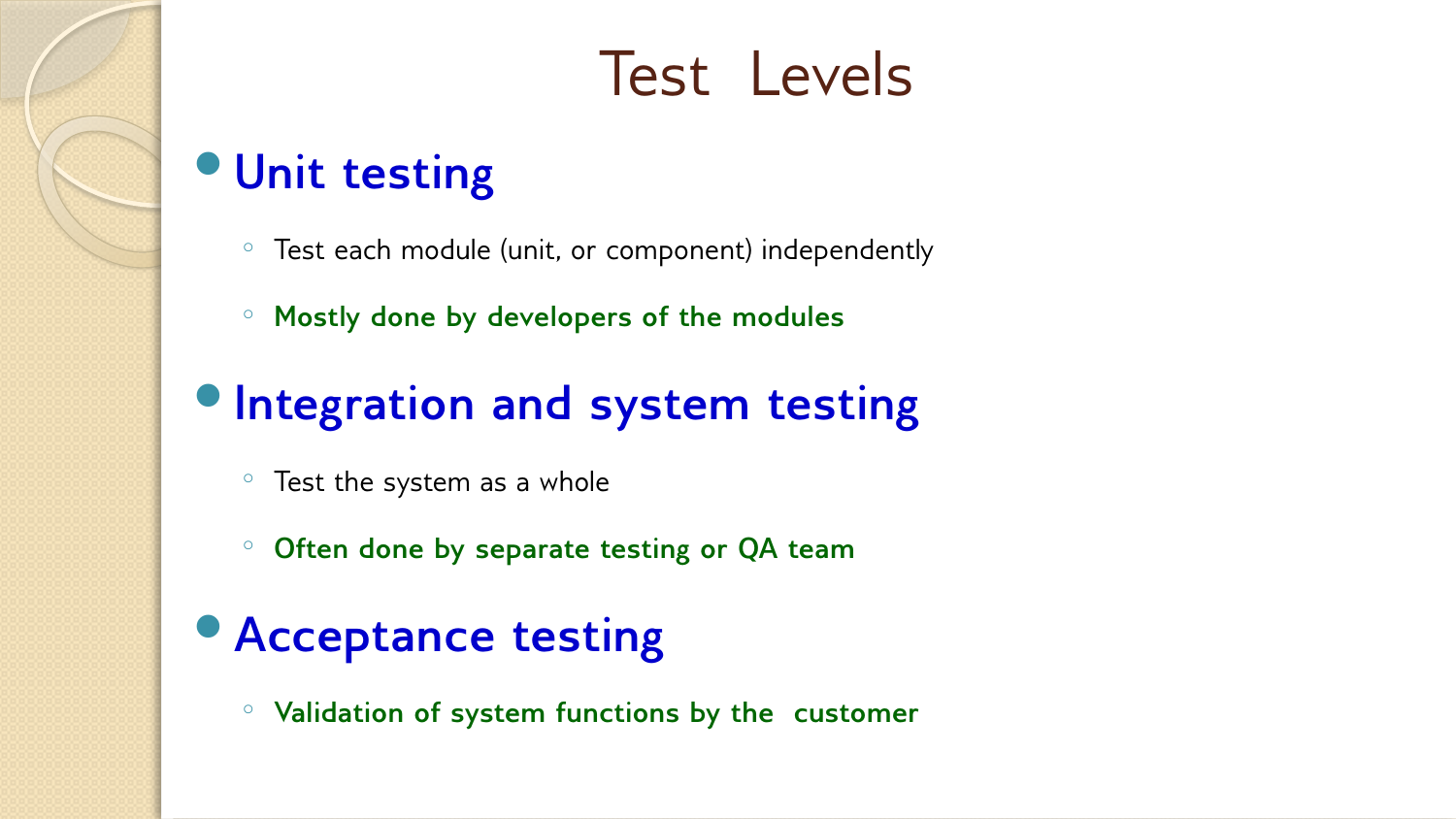

# Test  Levels
Unit testing
Test each module (unit, or component) independently
Mostly done by developers of the modules
Integration and system testing
Test the system as a whole
Often done by separate testing or QA team
Acceptance testing
Validation of system functions by the  customer